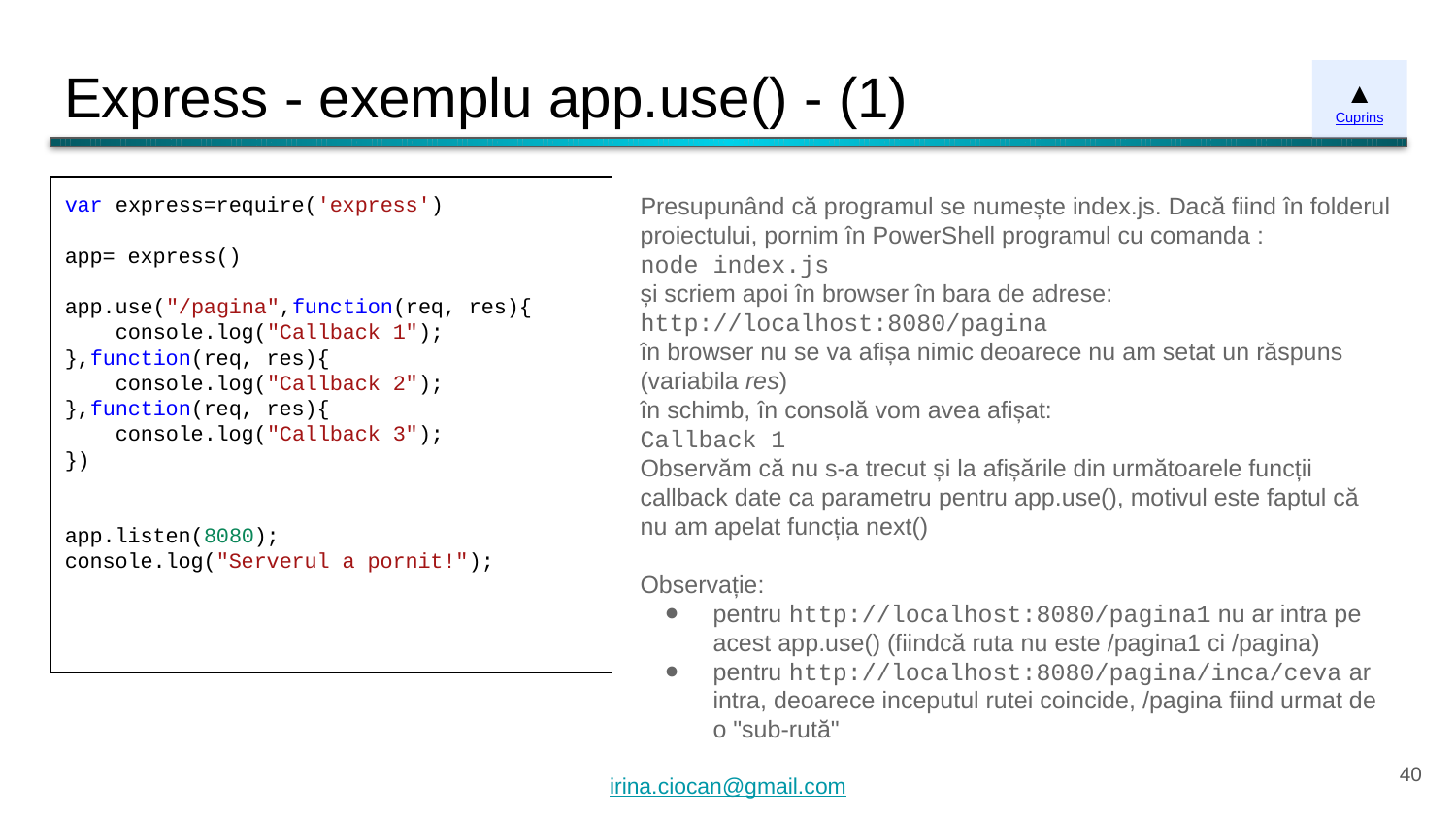

# Express - exemplu app.use() - (1)
▲
Cuprins

var express=require('express')

app= express()

app.use("/pagina",function(req, res){
    console.log("Callback 1");
},function(req, res){
    console.log("Callback 2");
},function(req, res){
    console.log("Callback 3");
})

app.listen(8080);
console.log("Serverul a pornit!");

Presupunând că programul se numește index.js. Dacă fiind în folderul proiectului, pornim în PowerShell programul cu comanda :
node index.js
și scriem apoi în browser în bara de adrese:
http://localhost:8080/pagina
în browser nu se va afișa nimic deoarece nu am setat un răspuns (variabila res)
în schimb, în consolă vom avea afișat:
Callback 1
Observăm că nu s-a trecut și la afișările din următoarele funcții callback date ca parametru pentru app.use(), motivul este faptul că nu am apelat funcția next()

Observație:
pentru http://localhost:8080/pagina1 nu ar intra pe acest app.use() (fiindcă ruta nu este /pagina1 ci /pagina)
pentru http://localhost:8080/pagina/inca/ceva ar intra, deoarece inceputul rutei coincide, /pagina fiind urmat de o "sub-rută"
40
irina.ciocan@gmail.com